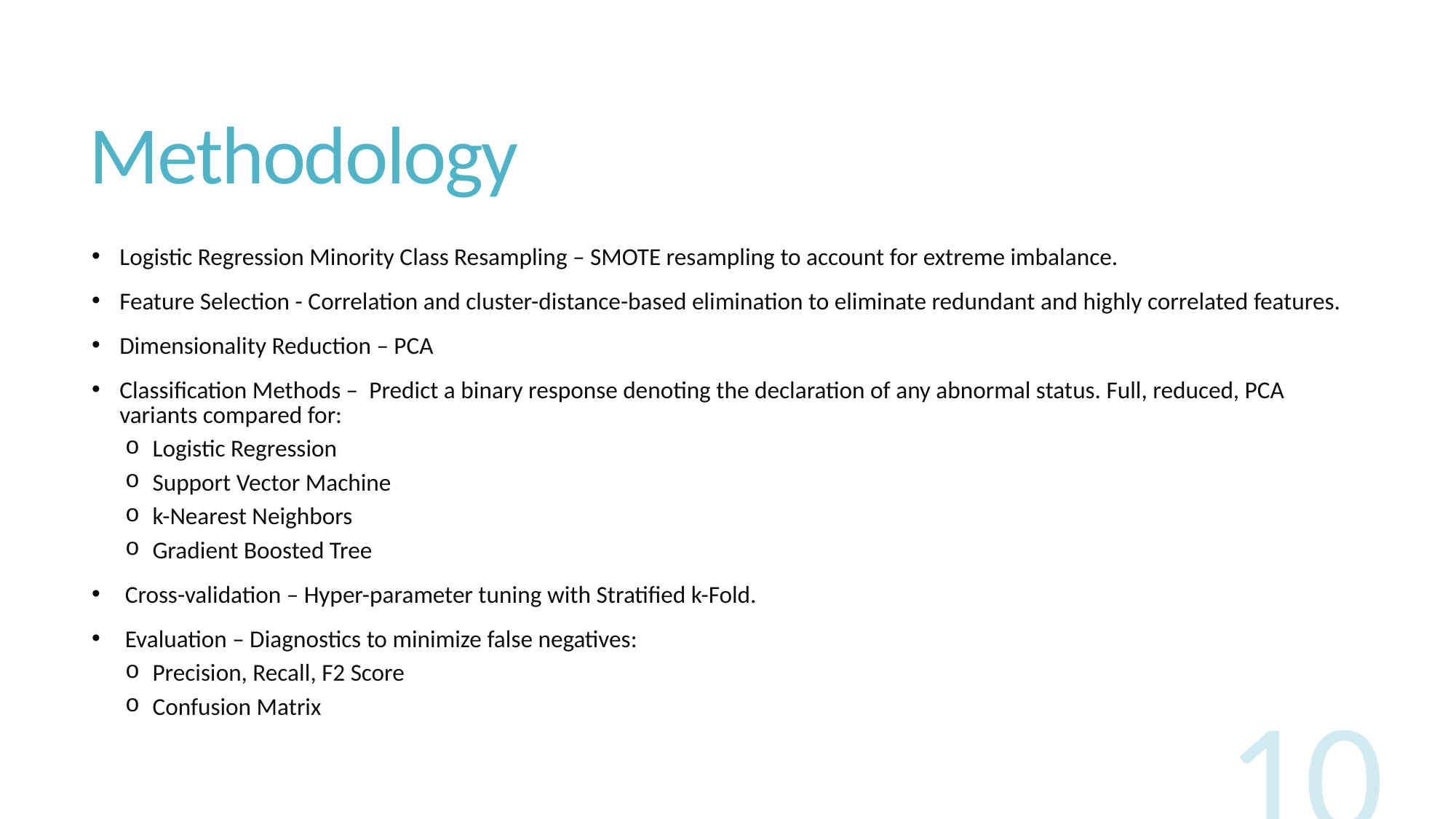

# Methodology
Logistic Regression Minority Class Resampling – SMOTE resampling to account for extreme imbalance.
Feature Selection - Correlation and cluster-distance-based elimination to eliminate redundant and highly correlated features.
Dimensionality Reduction – PCA
Classification Methods –  Predict a binary response denoting the declaration of any abnormal status. Full, reduced, PCA variants compared for:
Logistic Regression
Support Vector Machine
k-Nearest Neighbors
Gradient Boosted Tree
 Cross-validation – Hyper-parameter tuning with Stratified k-Fold.
 Evaluation – Diagnostics to minimize false negatives:
Precision, Recall, F2 Score
Confusion Matrix
10